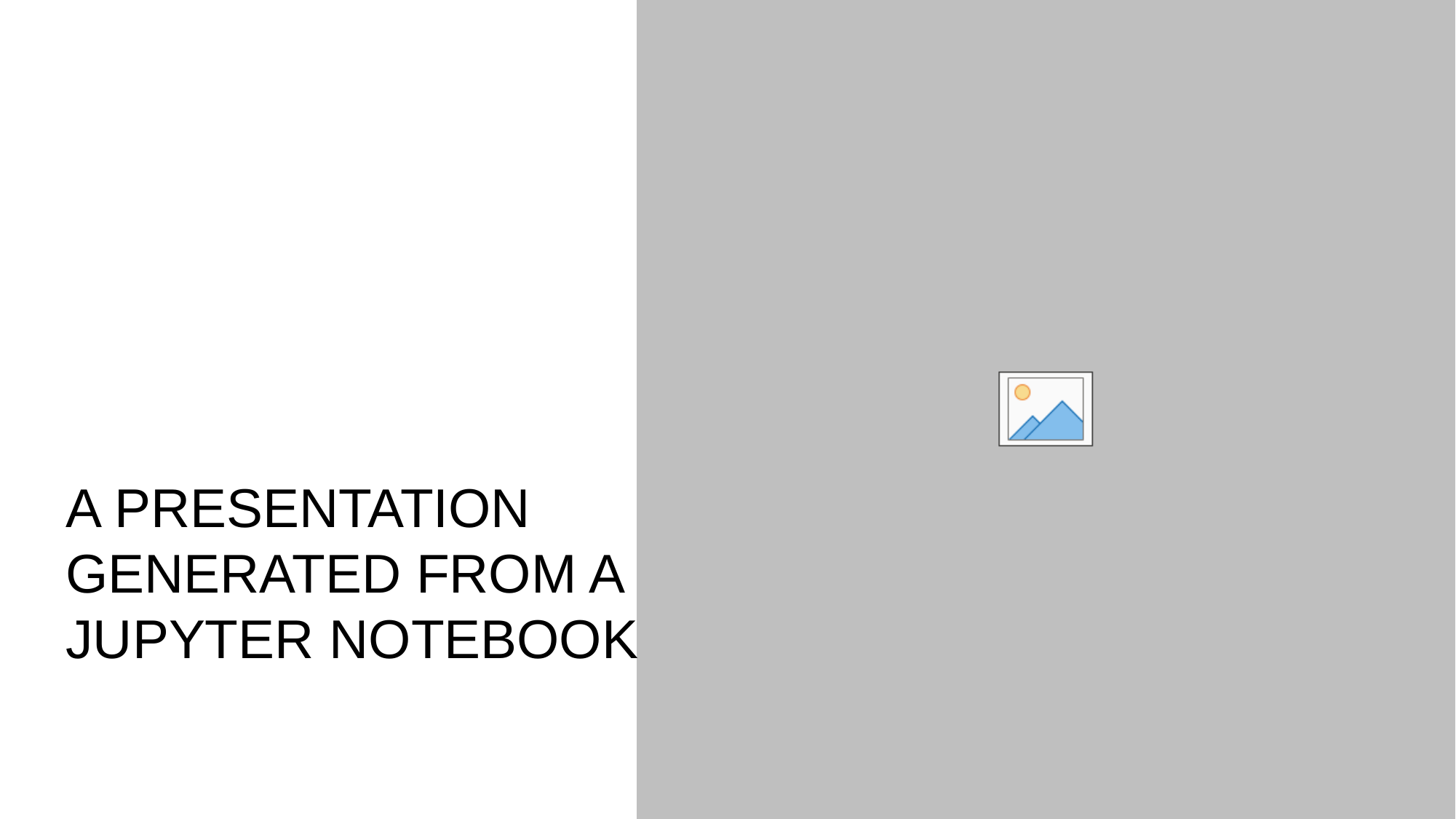

# A Presentation generated from a Jupyter Notebook